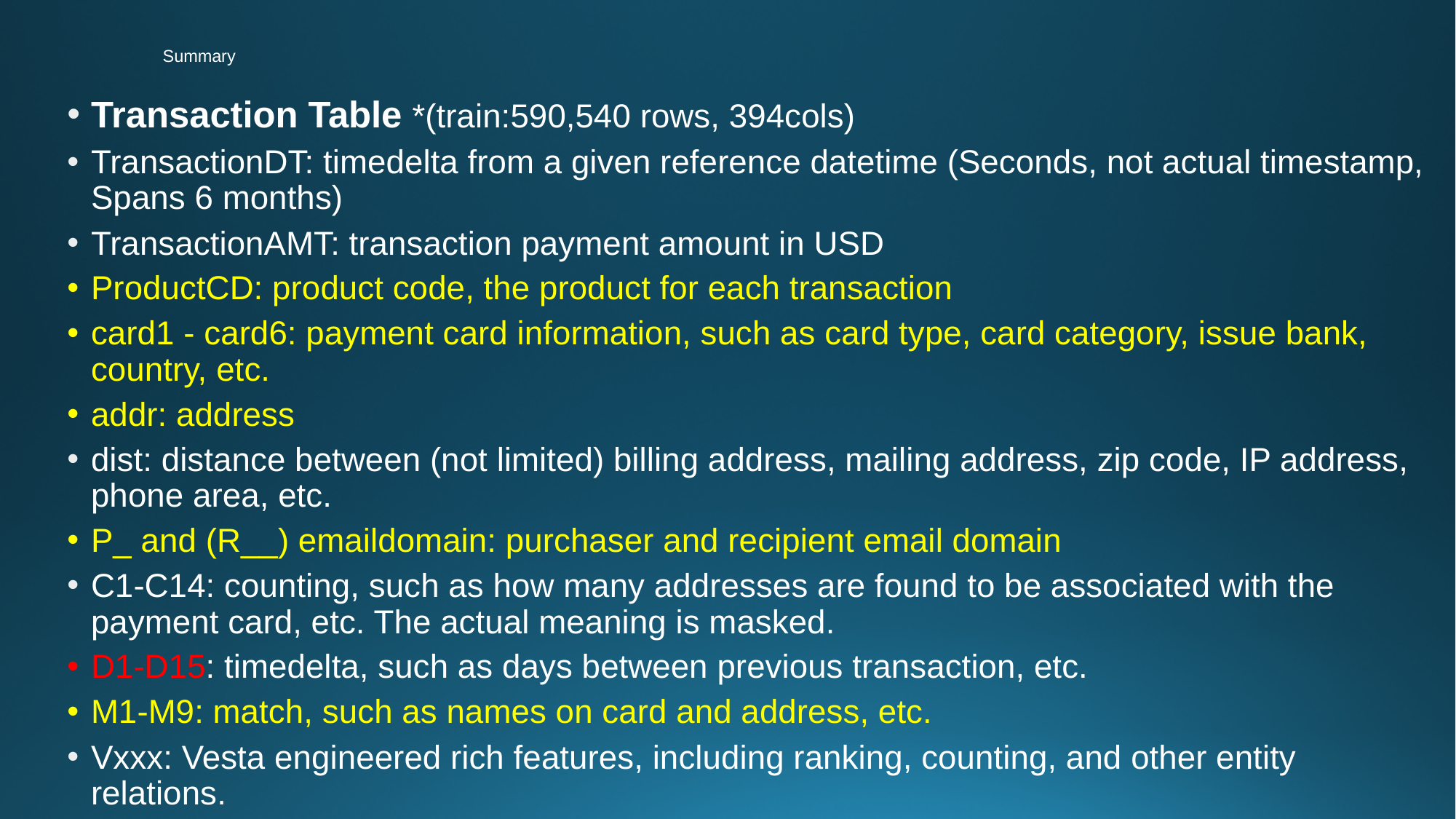

# Summary
Transaction Table *(train:590,540 rows, 394cols)
TransactionDT: timedelta from a given reference datetime (Seconds, not actual timestamp, Spans 6 months)
TransactionAMT: transaction payment amount in USD
ProductCD: product code, the product for each transaction
card1 - card6: payment card information, such as card type, card category, issue bank, country, etc.
addr: address
dist: distance between (not limited) billing address, mailing address, zip code, IP address, phone area, etc.
P_ and (R__) emaildomain: purchaser and recipient email domain
C1-C14: counting, such as how many addresses are found to be associated with the payment card, etc. The actual meaning is masked.
D1-D15: timedelta, such as days between previous transaction, etc.
M1-M9: match, such as names on card and address, etc.
Vxxx: Vesta engineered rich features, including ranking, counting, and other entity relations.